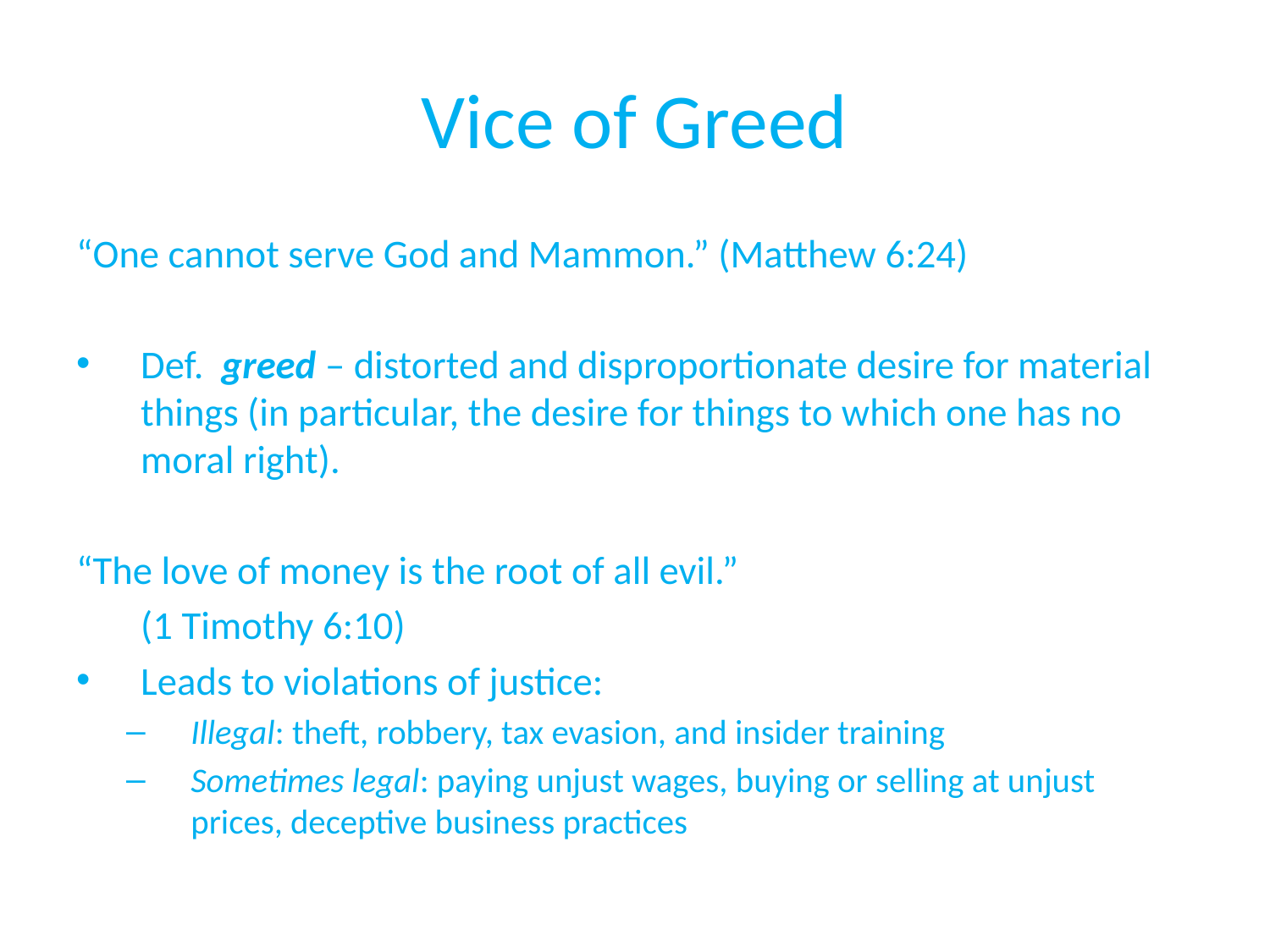

# Vice of Greed
“One cannot serve God and Mammon.” (Matthew 6:24)

Def.  greed – distorted and disproportionate desire for material things (in particular, the desire for things to which one has no moral right).

“The love of money is the root of all evil.”
						(1 Timothy 6:10)
Leads to violations of justice:
Illegal: theft, robbery, tax evasion, and insider training
Sometimes legal: paying unjust wages, buying or selling at unjust prices, deceptive business practices